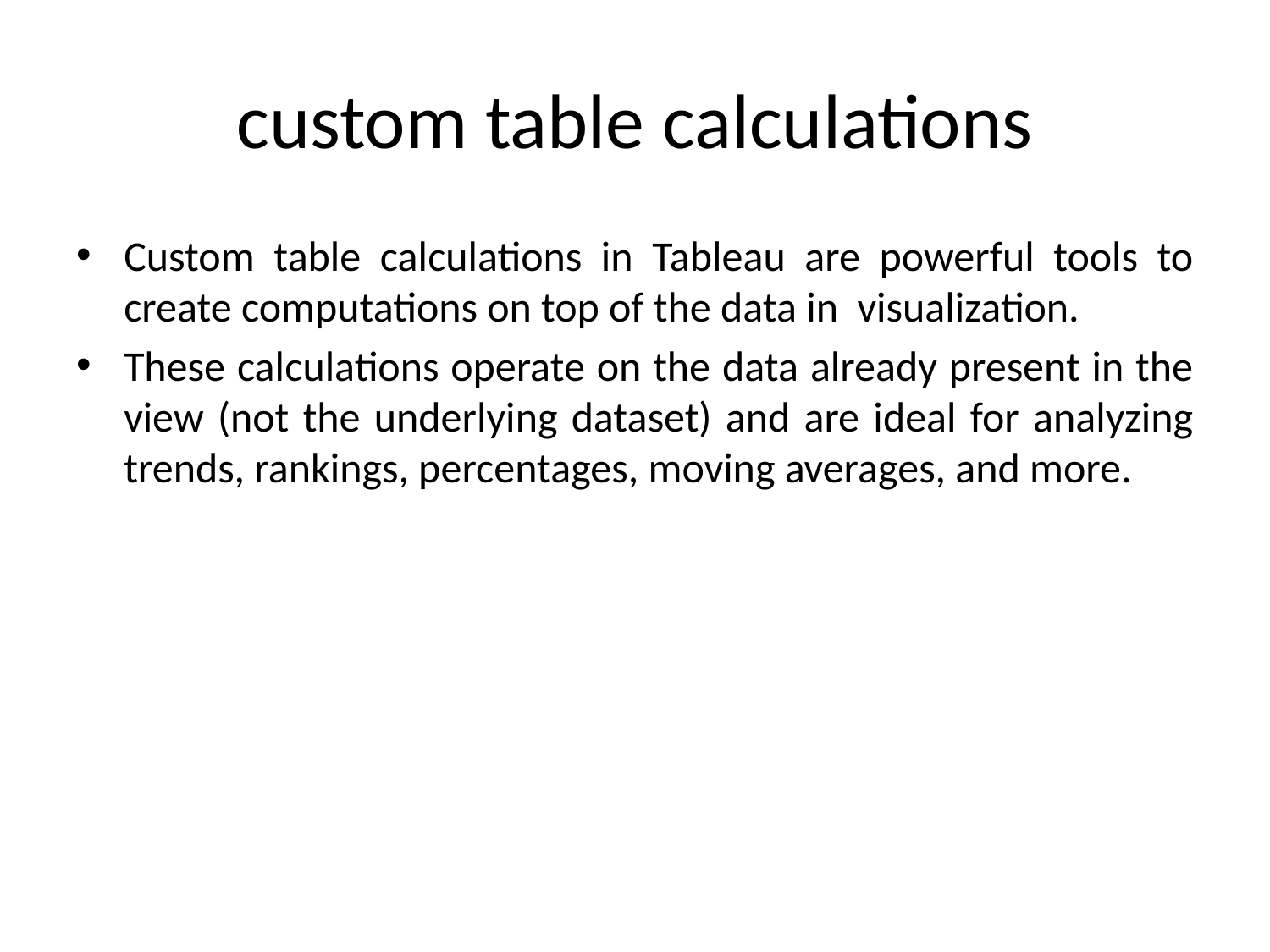

# custom table calculations
Custom table calculations in Tableau are powerful tools to create computations on top of the data in  visualization.
These calculations operate on the data already present in the view (not the underlying dataset) and are ideal for analyzing trends, rankings, percentages, moving averages, and more.